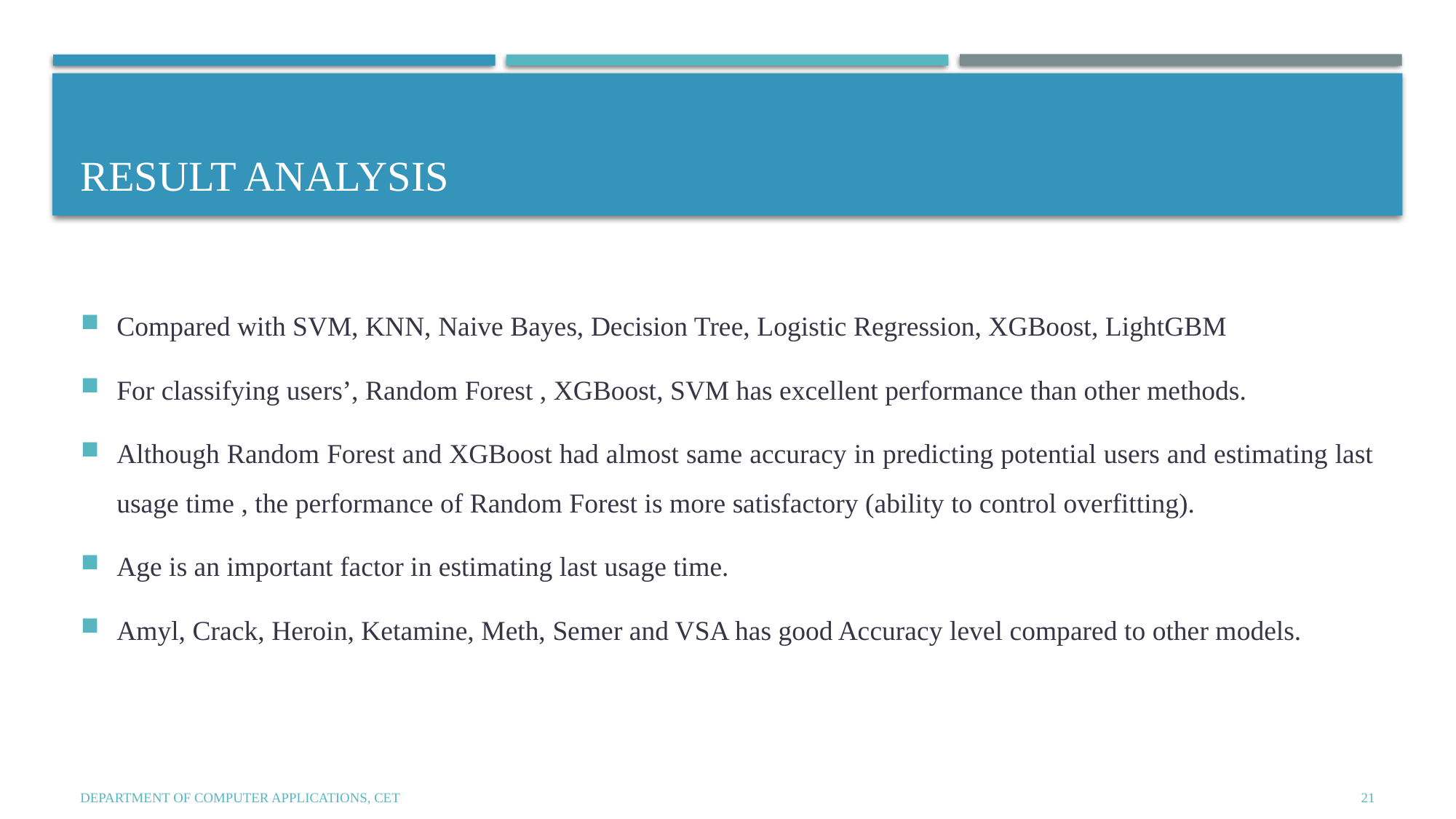

# Result analysis
Compared with SVM, KNN, Naive Bayes, Decision Tree, Logistic Regression, XGBoost, LightGBM
For classifying users’, Random Forest , XGBoost, SVM has excellent performance than other methods.
Although Random Forest and XGBoost had almost same accuracy in predicting potential users and estimating last usage time , the performance of Random Forest is more satisfactory (ability to control overfitting).
Age is an important factor in estimating last usage time.
Amyl, Crack, Heroin, Ketamine, Meth, Semer and VSA has good Accuracy level compared to other models.

Department of Computer Applications, CET
21